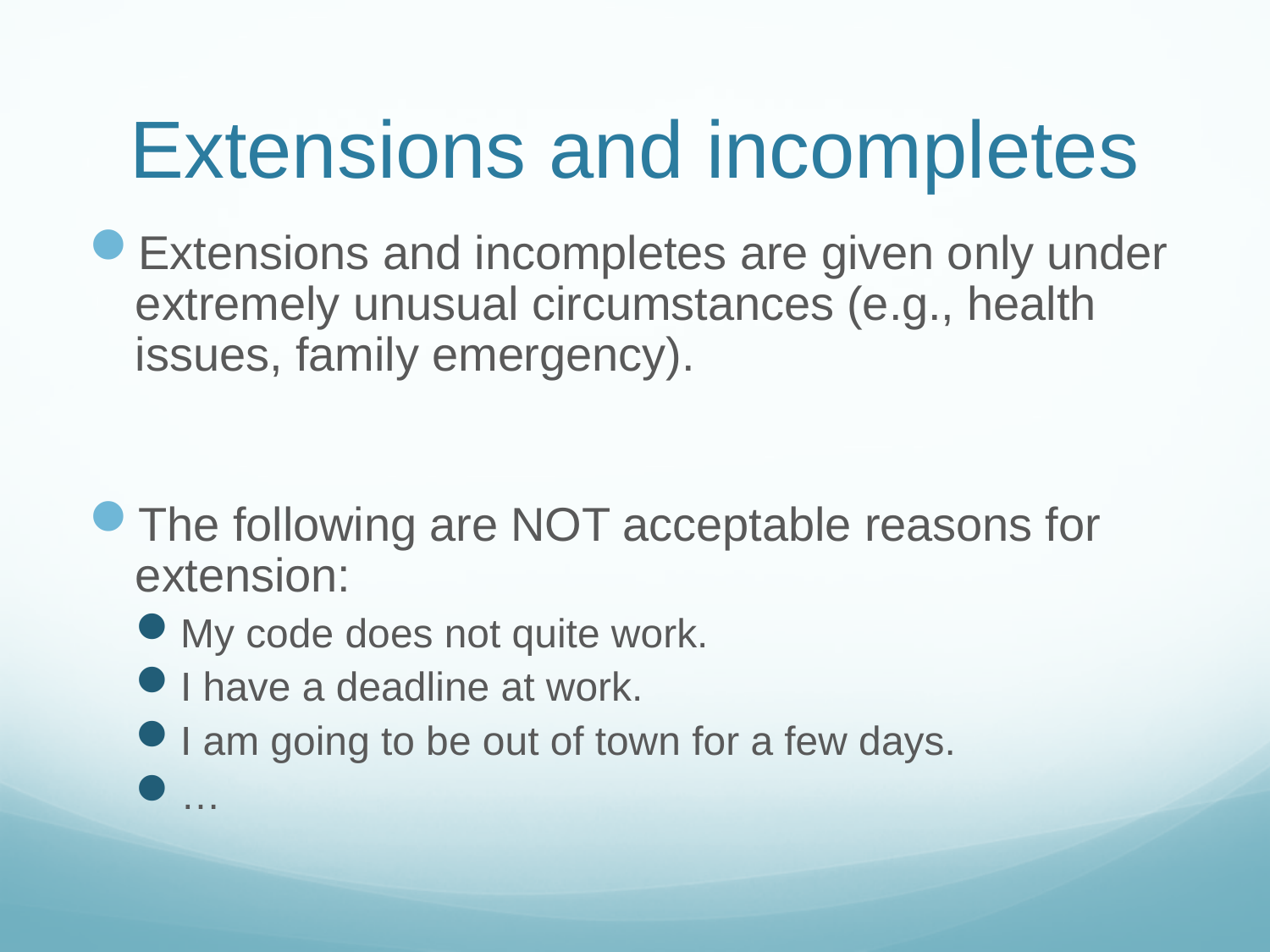

# Extensions and incompletes
Extensions and incompletes are given only under extremely unusual circumstances (e.g., health issues, family emergency).

The following are NOT acceptable reasons for extension:
My code does not quite work.
I have a deadline at work.
I am going to be out of town for a few days.
…